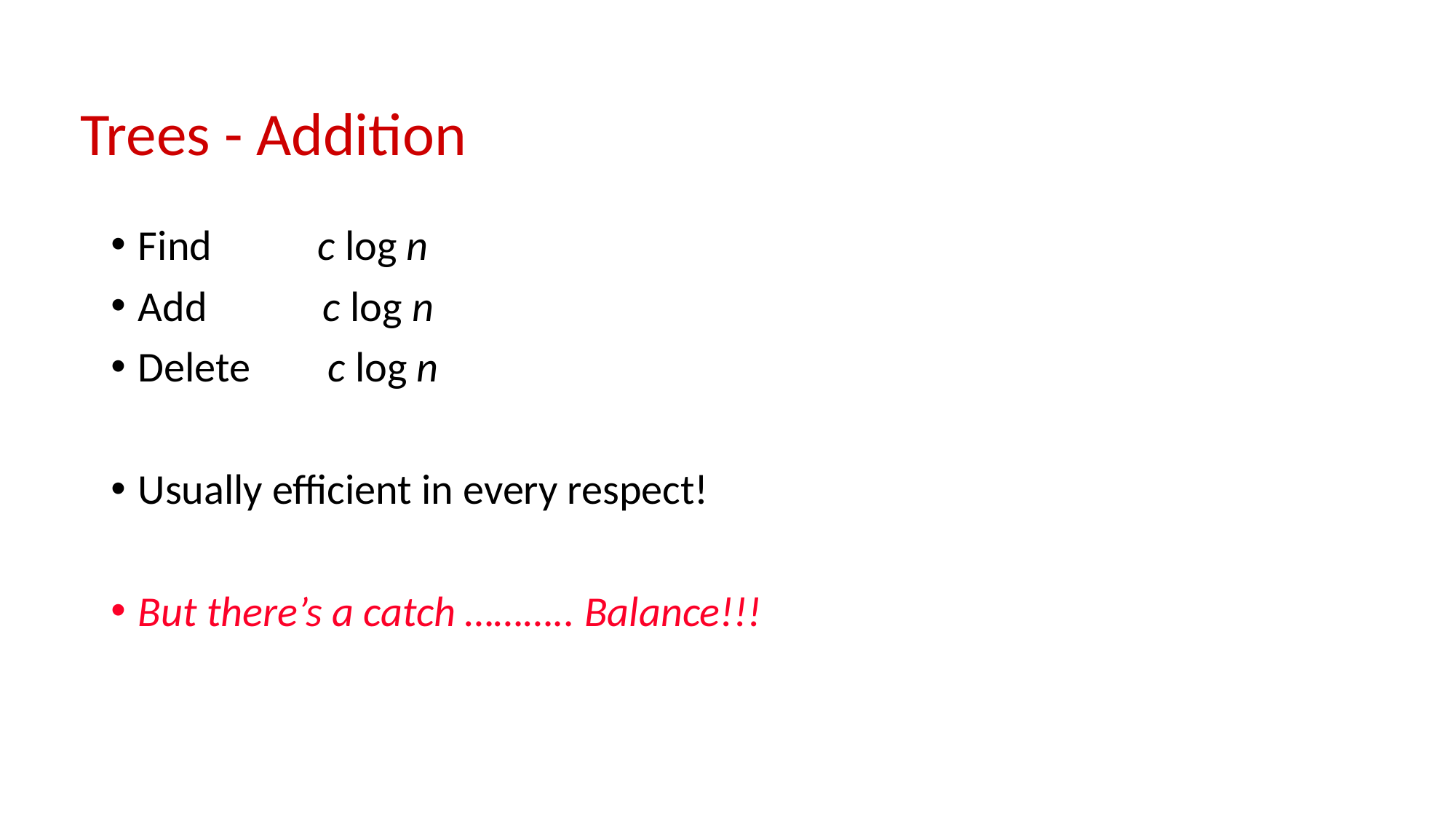

# Trees - Addition
Find           c log n
Add            c log n
Delete        c log n

Usually efficient in every respect!

But there’s a catch ……….. Balance!!!